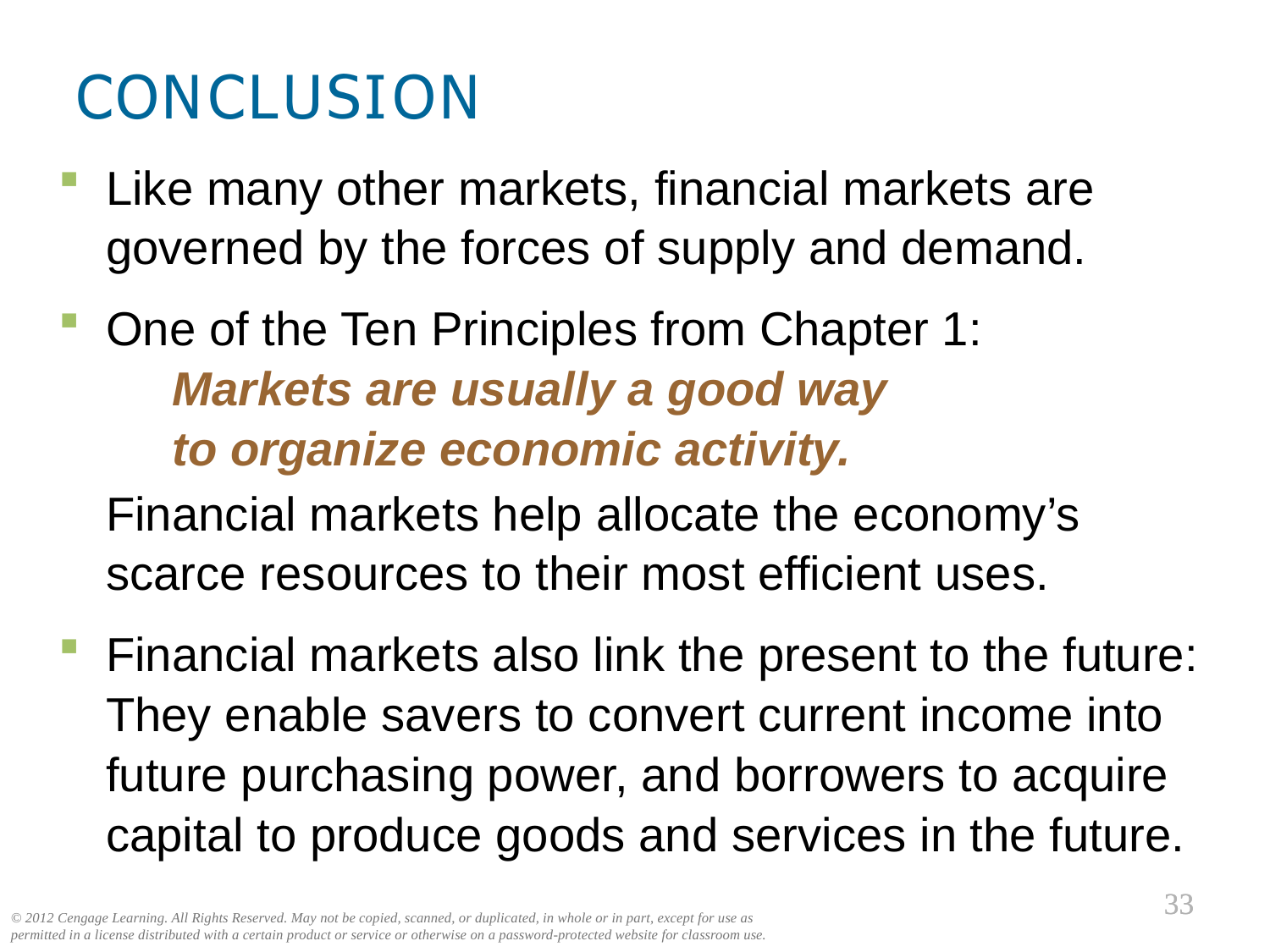

# CONCLUSION
Like many other markets, financial markets are governed by the forces of supply and demand.
One of the Ten Principles from Chapter 1:
     Markets are usually a good way
     to organize economic activity.
	Financial markets help allocate the economy’s scarce resources to their most efficient uses.
Financial markets also link the present to the future:  They enable savers to convert current income into future purchasing power, and borrowers to acquire capital to produce goods and services in the future.